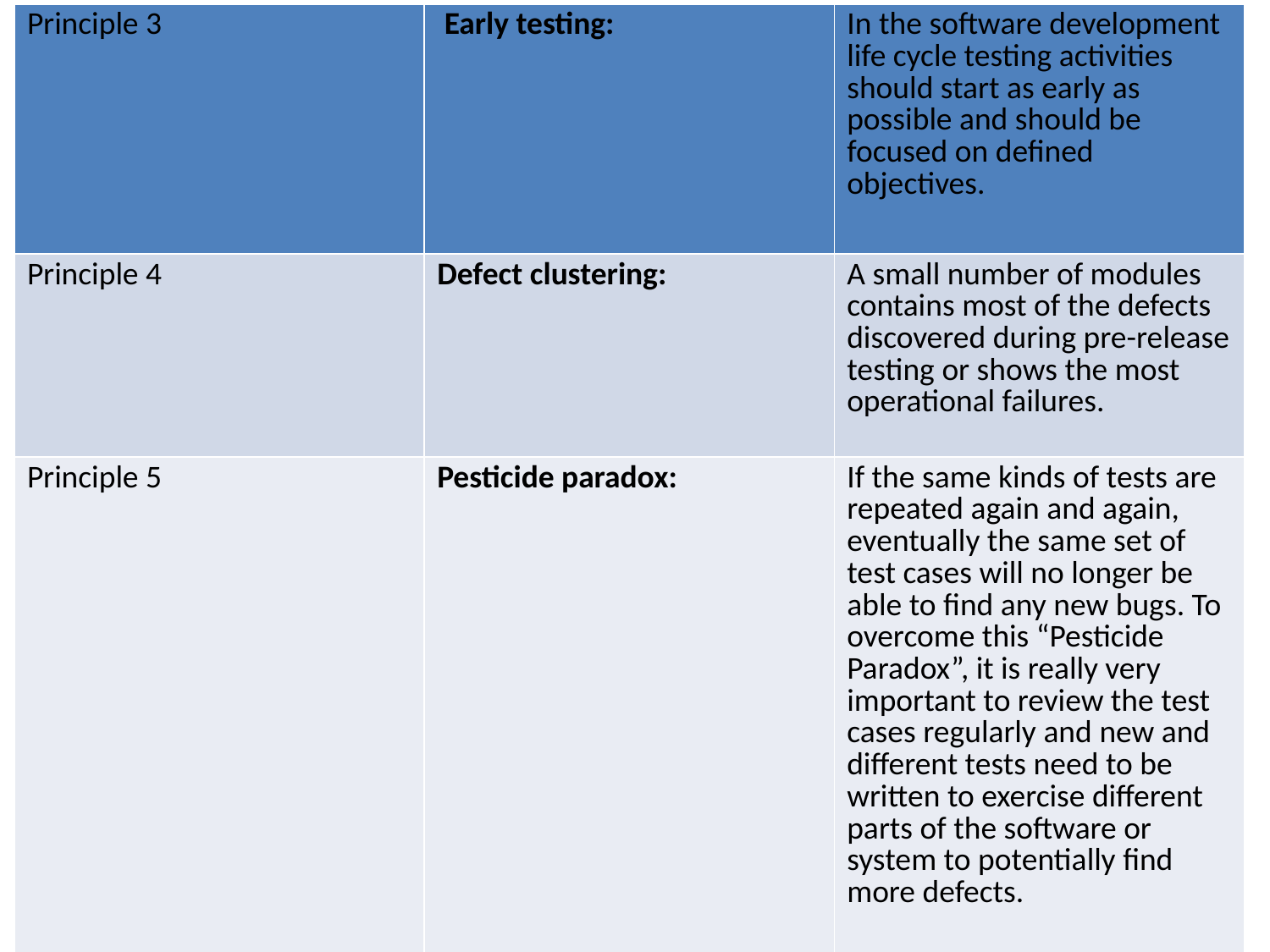

| Principle 3 | Early testing: | In the software development life cycle testing activities should start as early as possible and should be focused on defined objectives. |
| --- | --- | --- |
| Principle 4 | Defect clustering: | A small number of modules contains most of the defects discovered during pre-release testing or shows the most operational failures. |
| Principle 5 | Pesticide paradox: | If the same kinds of tests are repeated again and again, eventually the same set of test cases will no longer be able to find any new bugs. To overcome this “Pesticide Paradox”, it is really very important to review the test cases regularly and new and different tests need to be written to exercise different parts of the software or system to potentially find more defects. |

45)
6) Testing is context depending: Testing is basically context dependent. Different kinds of sites are tested differently. For example, safety – critical software is tested differently from an e-commerce site.
7) Absence – of – errors fallacy: If the system built is unusable and does not fulfil the user’s needs and expectations then finding and fixing defects does not help.